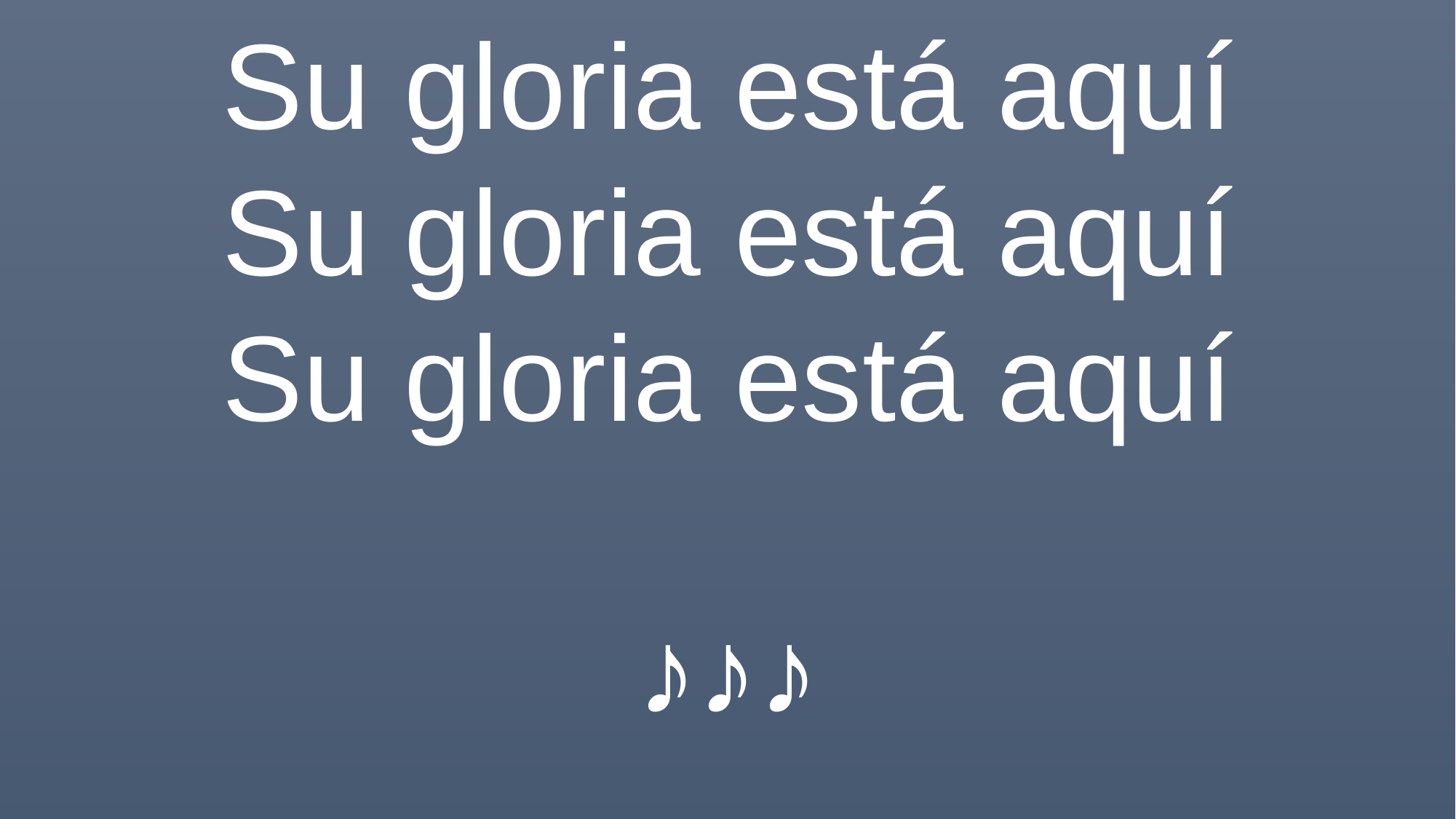

Su gloria está aquí
Su gloria está aquí
Su gloria está aquí

♪♪♪